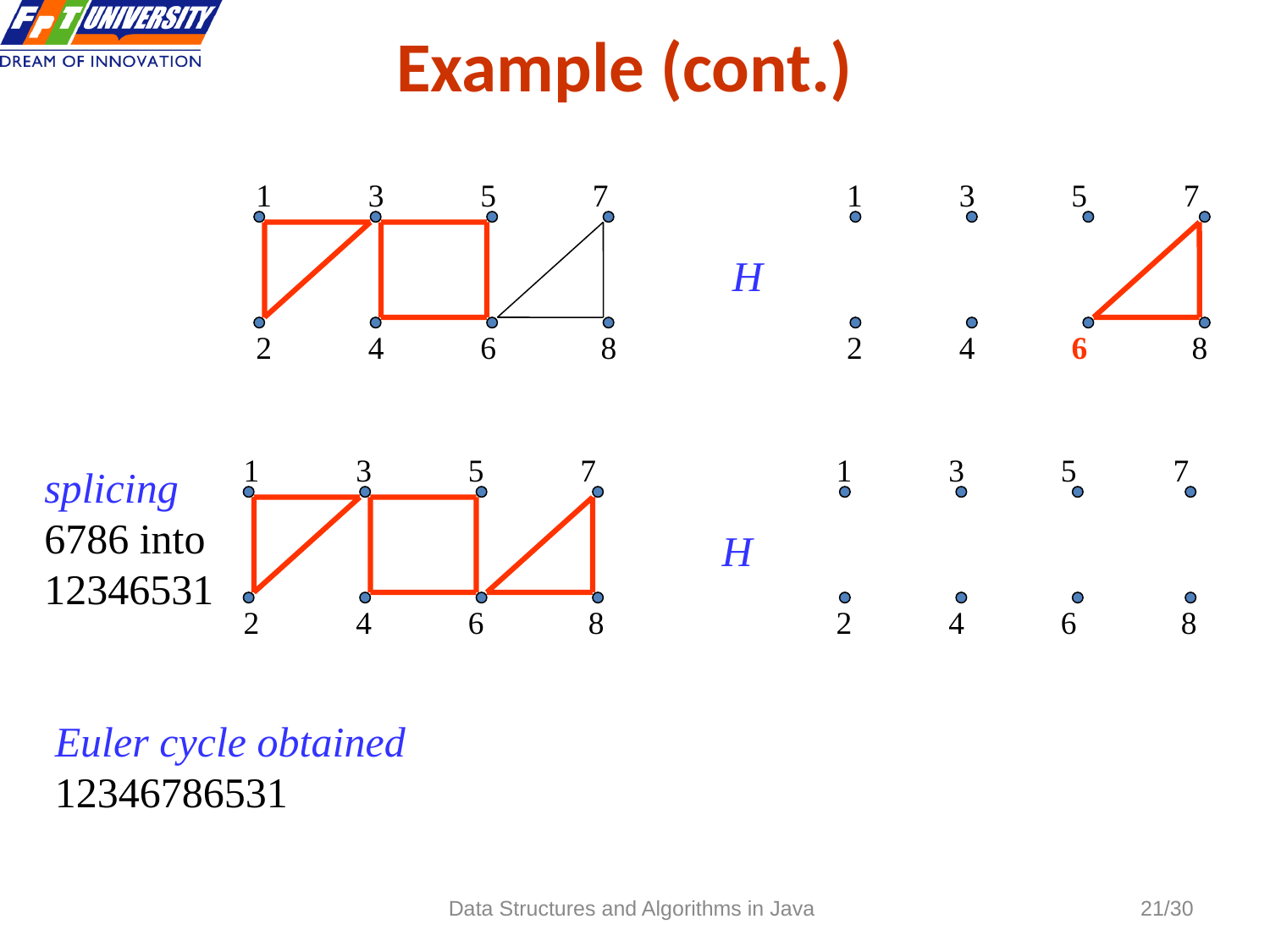

# Example (cont.)
1            3            5            7

2            4            6             8
1            3            5            7

2            4            6             8

H

1            3            5            7

2            4            6             8
1            3            5            7

2            4            6             8
splicing
6786 into
12346531

H

Euler cycle obtained
12346786531
Data Structures and Algorithms in Java
21/30